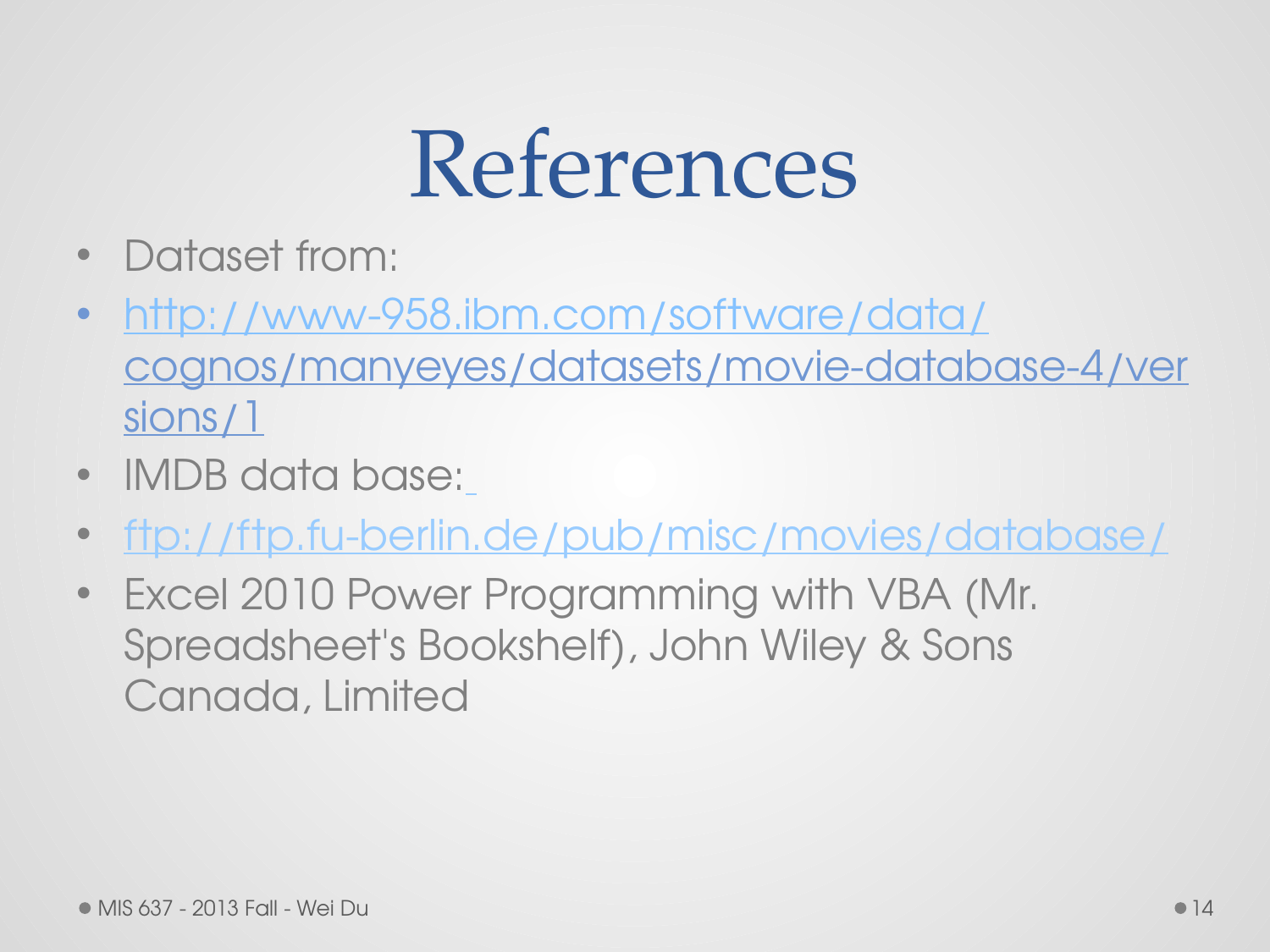

# References
Dataset from:
http://www-958.ibm.com/software/data/ cognos/manyeyes/datasets/movie-database-4/versions/1
IMDB data base:
ftp://ftp.fu-berlin.de/pub/misc/movies/database/
Excel 2010 Power Programming with VBA (Mr. Spreadsheet's Bookshelf), John Wiley & Sons Canada, Limited
MIS 637 - 2013 Fall - Wei Du
14